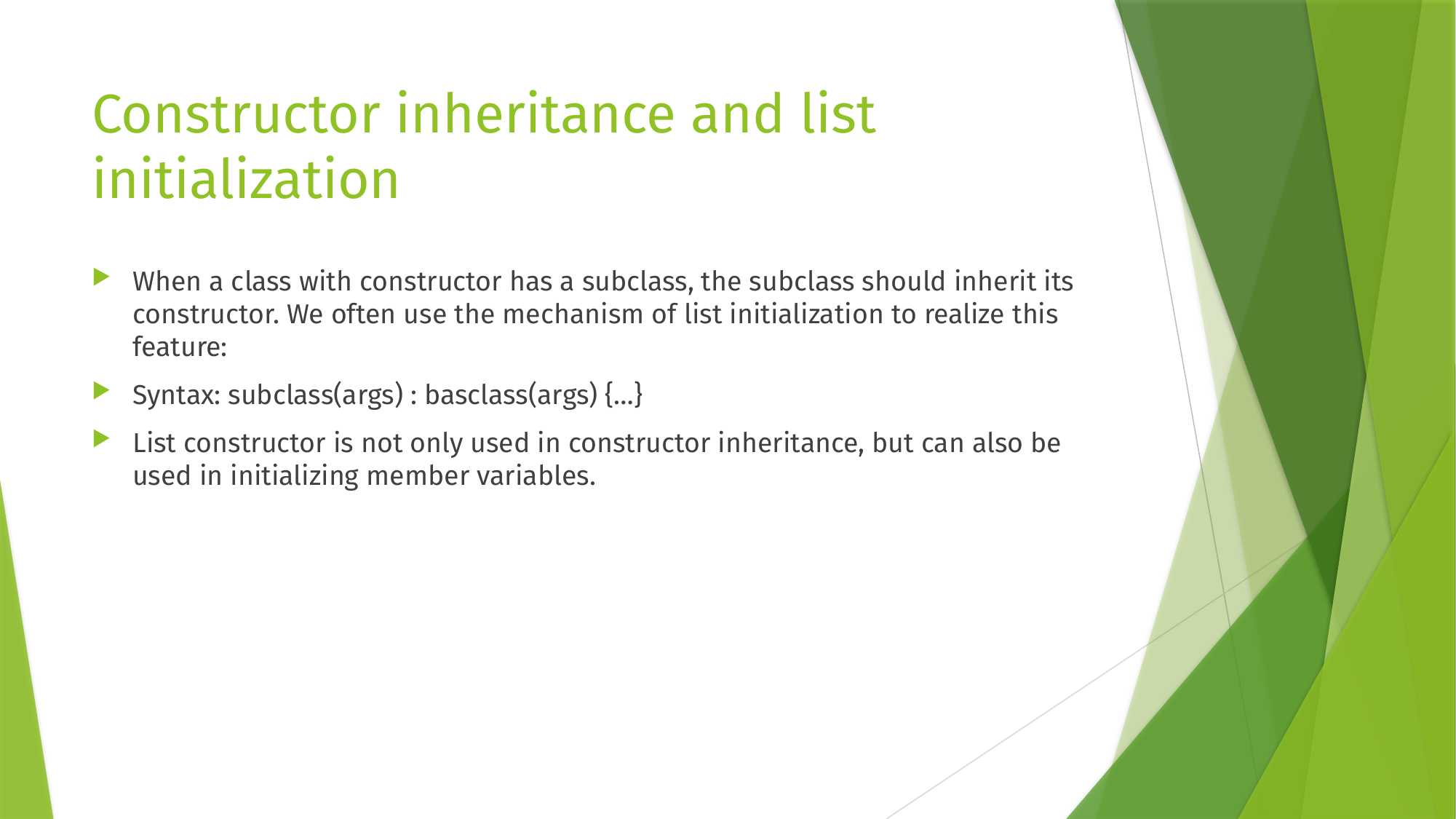

# Constructor inheritance and list initialization
When a class with constructor has a subclass, the subclass should inherit its constructor. We often use the mechanism of list initialization to realize this feature:
Syntax: subclass(args) : basclass(args) {…}
List constructor is not only used in constructor inheritance, but can also be used in initializing member variables.